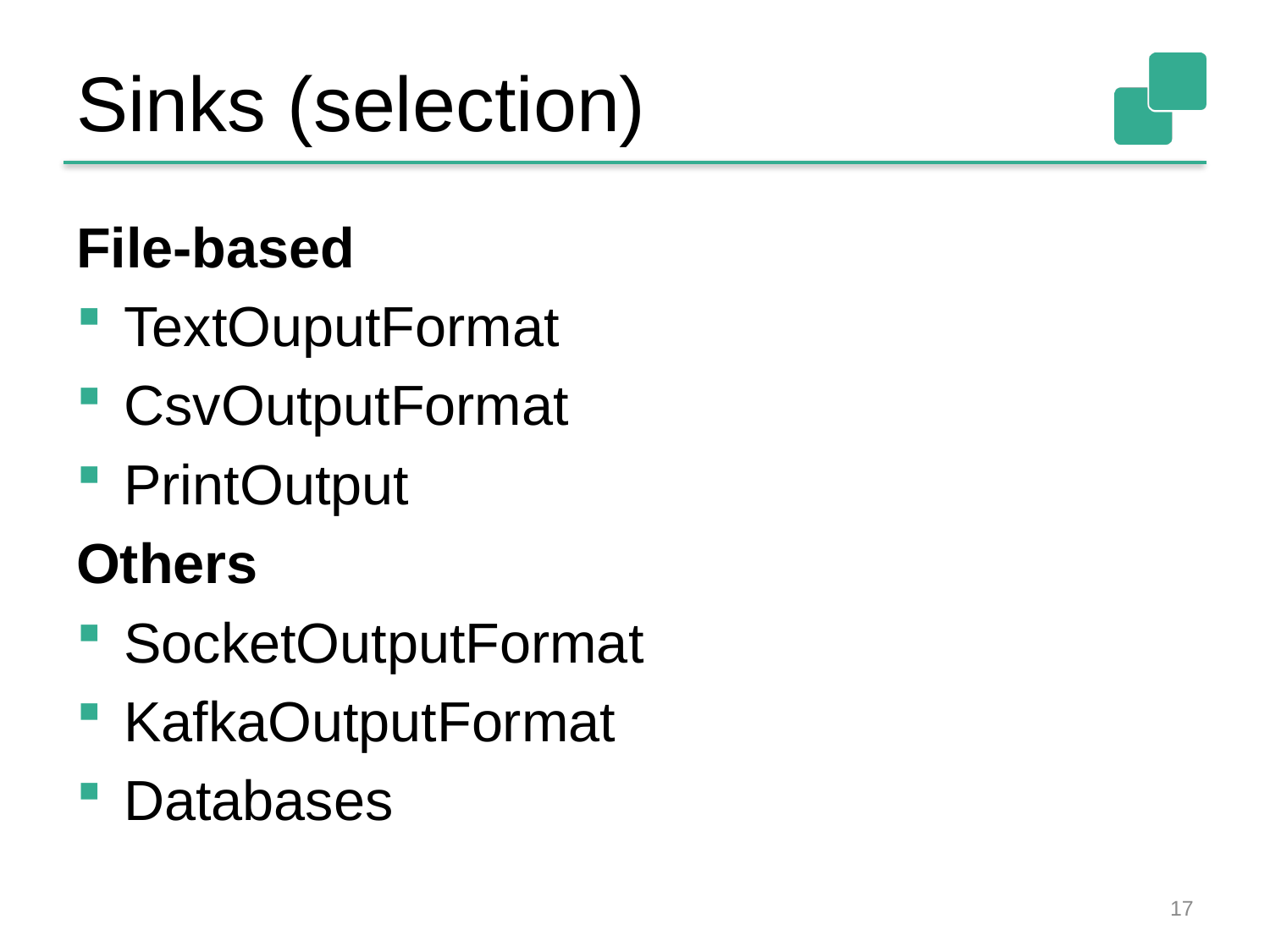

# Sinks (selection)
File-based
TextOuputFormat
CsvOutputFormat
PrintOutput
Others
SocketOutputFormat
KafkaOutputFormat
Databases
17